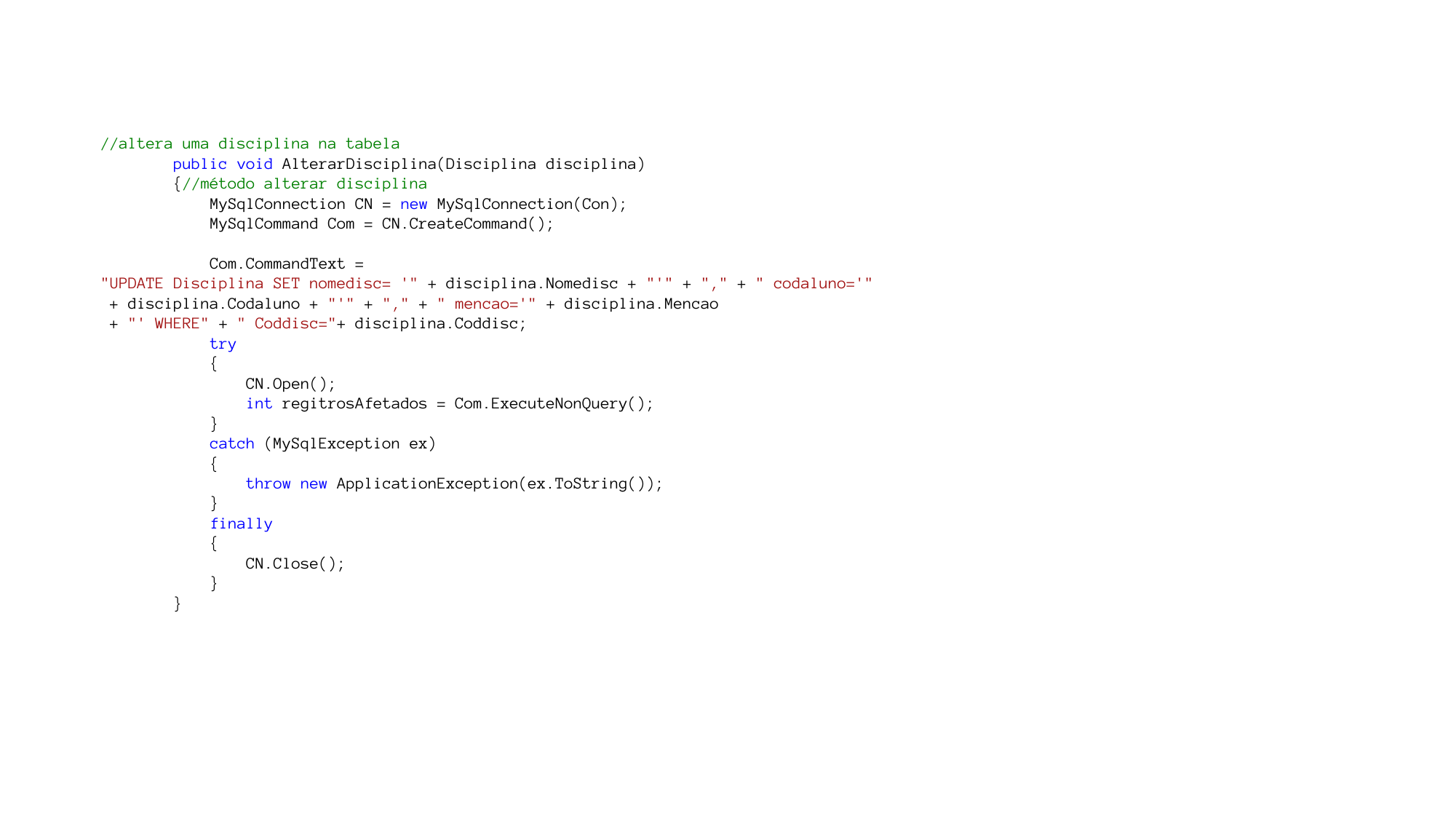

//altera uma disciplina na tabela
        public void AlterarDisciplina(Disciplina disciplina)
        {//método alterar disciplina
            MySqlConnection CN = new MySqlConnection(Con);
            MySqlCommand Com = CN.CreateCommand();

            Com.CommandText =
"UPDATE Disciplina SET nomedisc= '" + disciplina.Nomedisc + "'" + "," + " codaluno='"
 + disciplina.Codaluno + "'" + "," + " mencao='" + disciplina.Mencao
 + "' WHERE" + " Coddisc="+ disciplina.Coddisc;
            try
            {
                CN.Open();
                int regitrosAfetados = Com.ExecuteNonQuery();
            }
            catch (MySqlException ex)
            {
                throw new ApplicationException(ex.ToString());
            }
            finally
            {
                CN.Close();
            }
        }